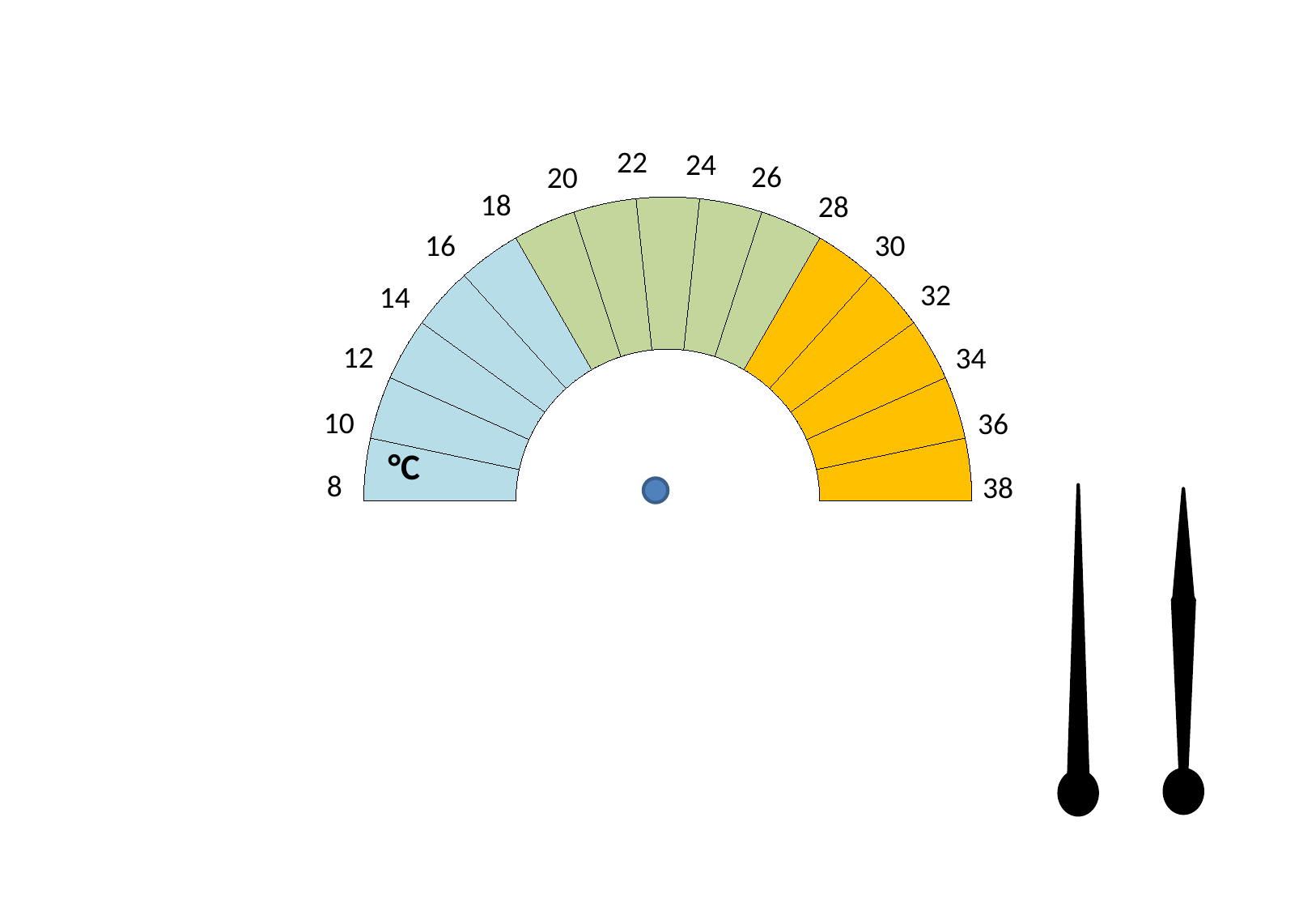

### Chart: °C

| Category | Column1 |
|---|---|
|  | 1.0 |
|  | 1.0 |
|  | 1.0 |
|  | 1.0 |
|  | 1.0 |
|  | 1.0 |
|  | 1.0 |
|  | 1.0 |
|  | 1.0 |
|  | 1.0 |
|  | 1.0 |
|  | 1.0 |
|  | 1.0 |
|  | 1.0 |
|  | 1.0 |
|  | 1.0 |
|  | 1.0 |
|  | 1.0 |
|  | 1.0 |
|  | 1.0 |
|  | 1.0 |
|  | 1.0 |
|  | 1.0 |
|  | 1.0 |
|  | 1.0 |
|  | 1.0 |
|  | 1.0 |
|  | 1.0 |
|  | 1.0 |
|  | 1.0 |
22
24
26
20
18
28
16
30
32
14
12
34
10
36
8
38